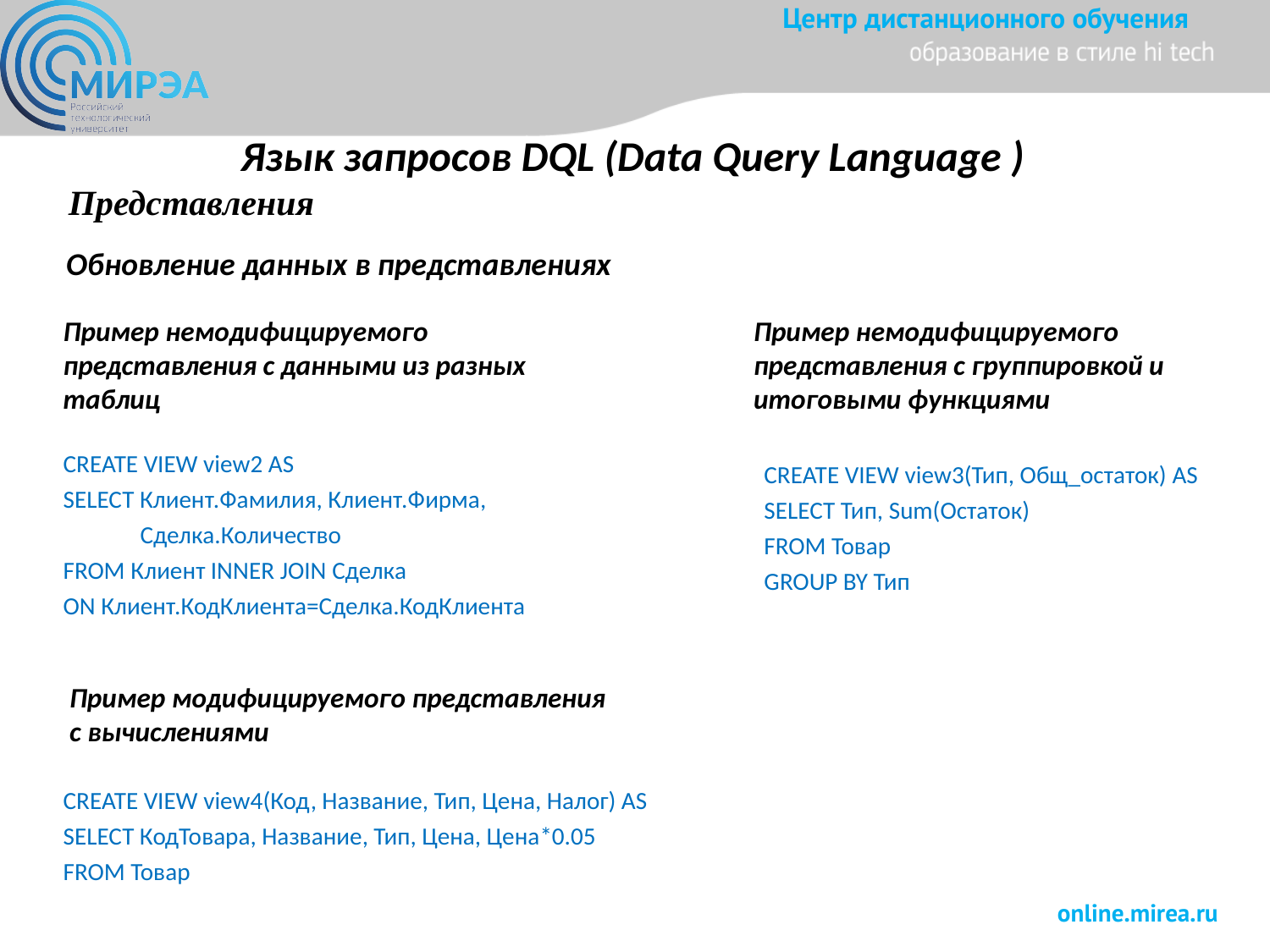

# Язык запросов DQL (Data Query Language )
Представления
Обновление данных в представлениях
Пример немодифицируемого представления с данными из разных таблиц
Пример немодифицируемого представления с группировкой и итоговыми функциями
CREATE VIEW view2 AS
SELECT Клиент.Фамилия, Клиент.Фирма,
              Сделка.Количество
FROM Клиент INNER JOIN Сделка
ON Клиент.КодКлиента=Сделка.КодКлиента
CREATE VIEW view3(Тип, Общ_остаток) AS
SELECT Тип, Sum(Остаток)
FROM Товар
GROUP BY Тип
Пример модифицируемого представления с вычислениями
CREATE VIEW view4(Код, Название, Тип, Цена, Налог) AS
SELECT КодТовара, Название, Тип, Цена, Цена*0.05
FROM Товар